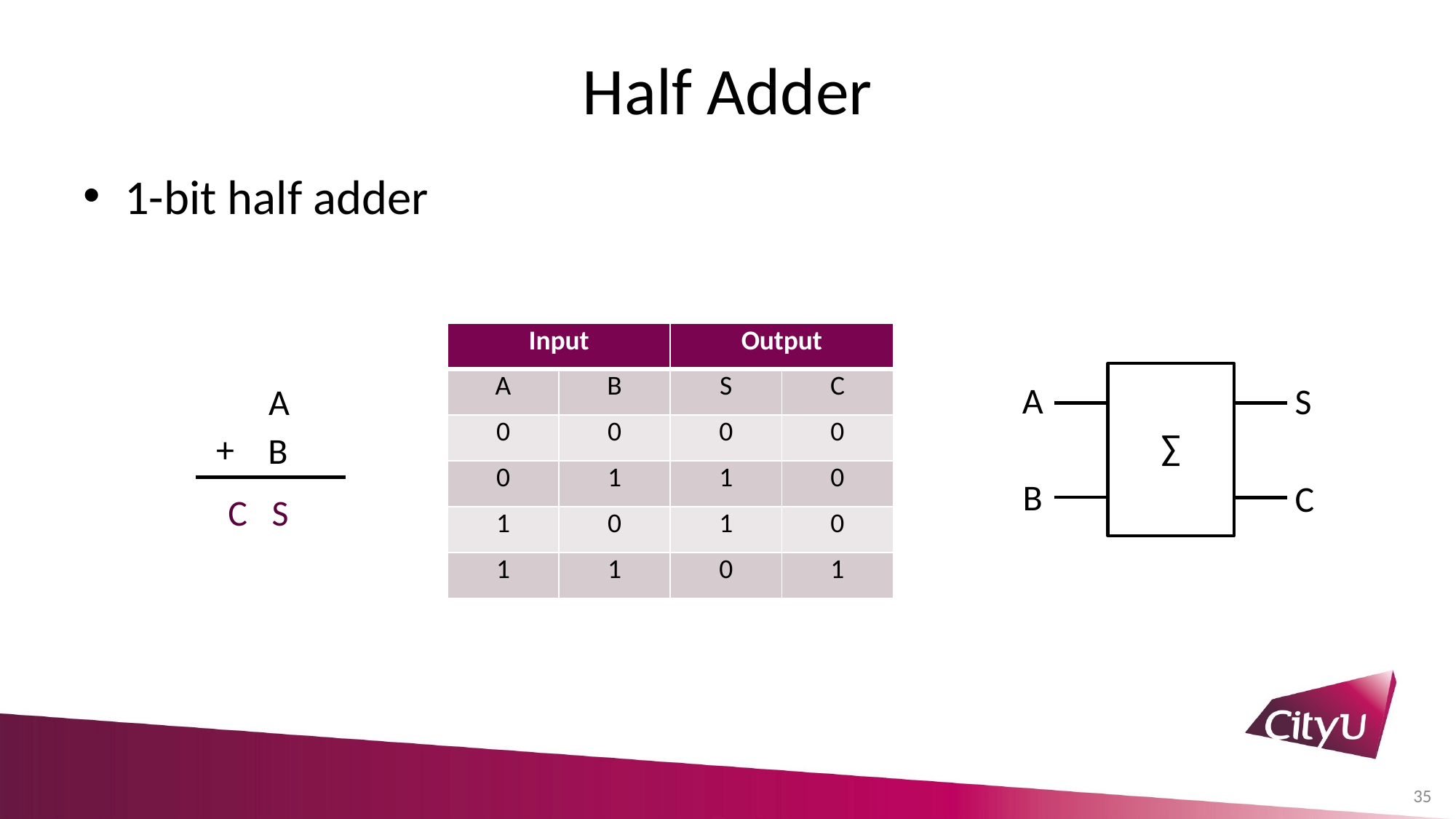

# Half Adder
1-bit half adder
| Input |  | Output |  |
| --- | --- | --- | --- |
| A | B | S | C |
| 0 | 0 | 0 | 0 |
| 0 | 1 | 1 | 0 |
| 1 | 0 | 1 | 0 |
| 1 | 1 | 0 | 1 |

A
S
∑
B
C
A
+
B
C
S
35